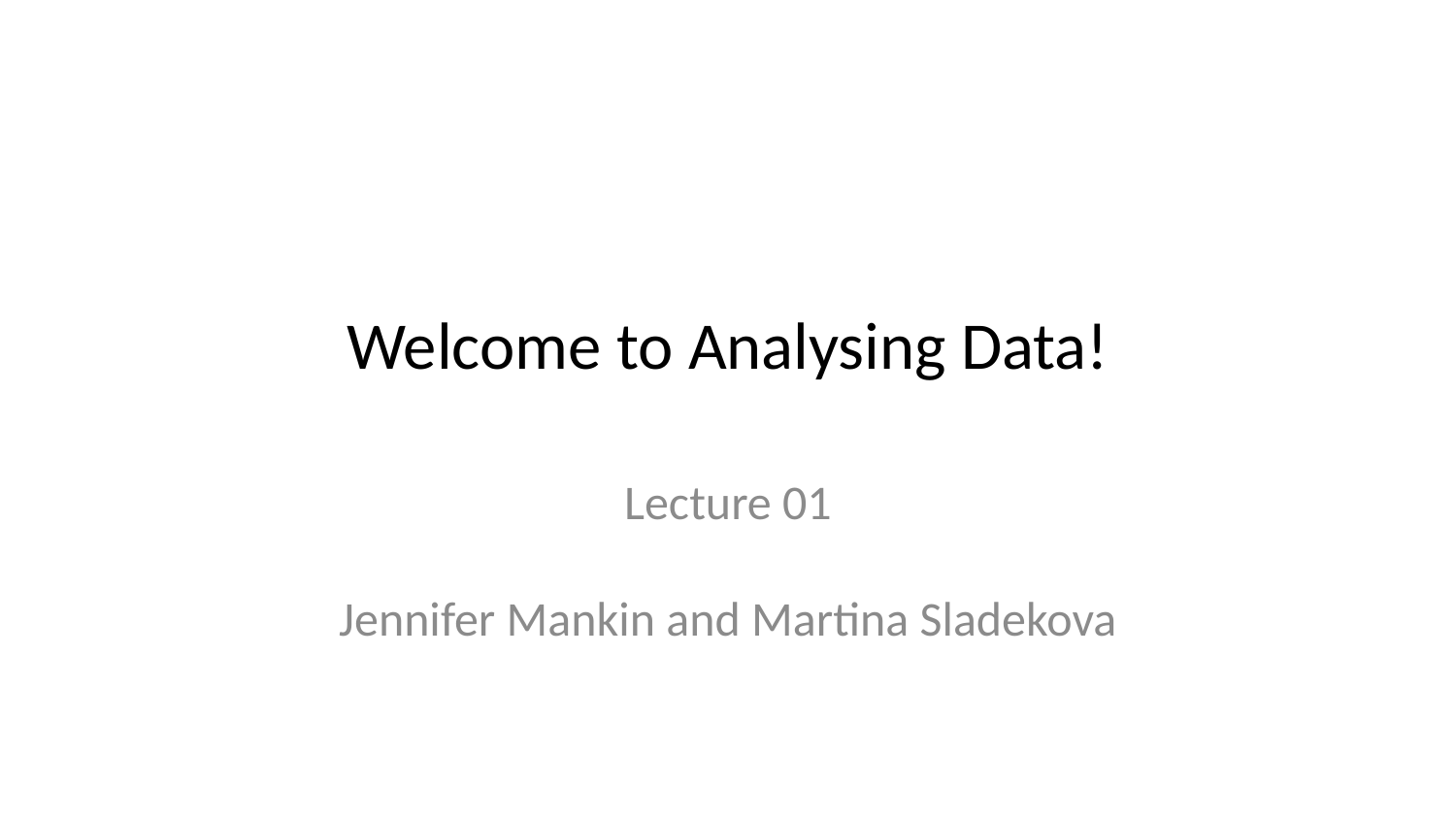

# Welcome to Analysing Data!
Lecture 01
Jennifer Mankin and Martina Sladekova